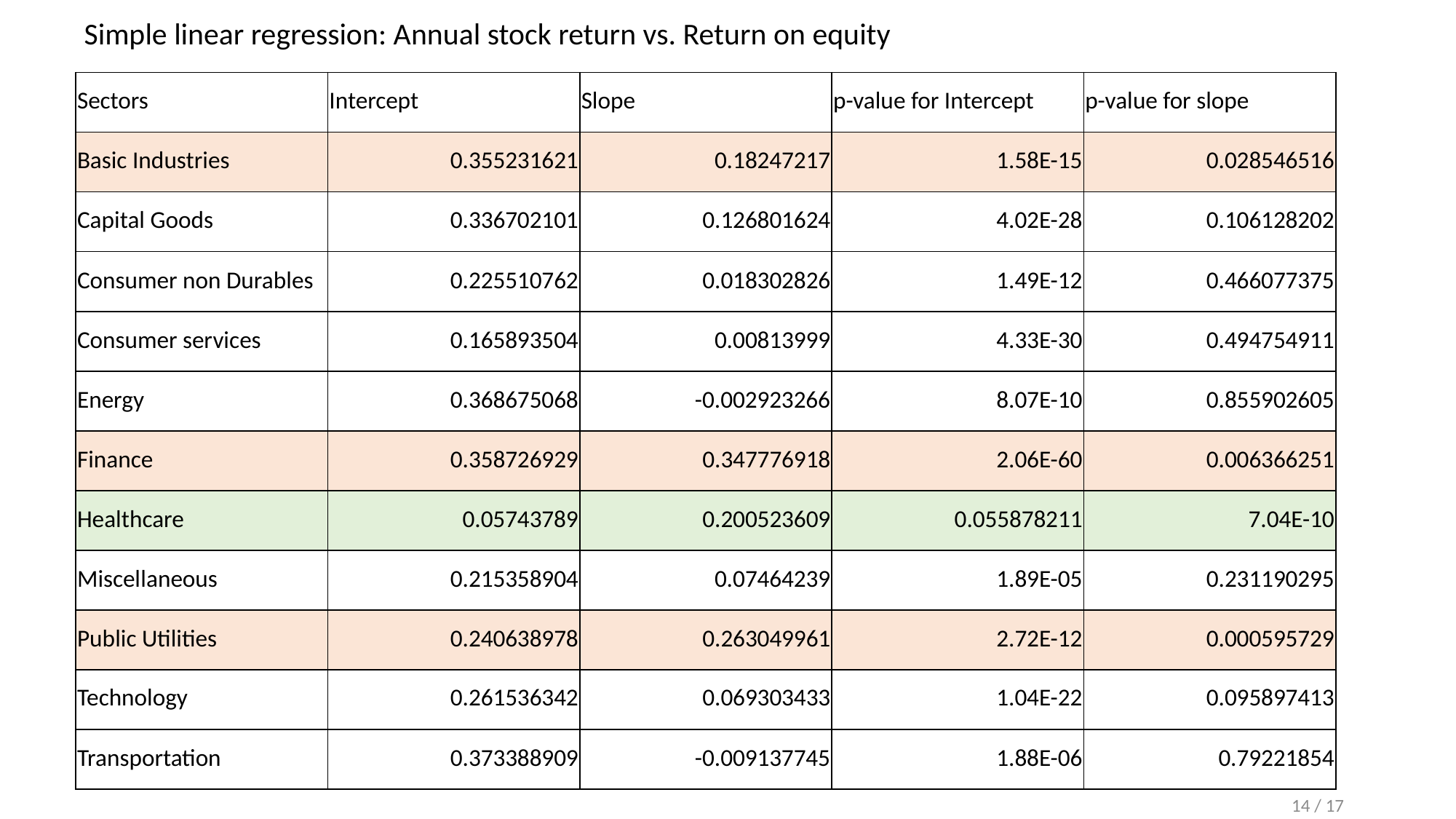

Simple linear regression: Annual stock return vs. Return on equity
| Sectors | Intercept | Slope | p-value for Intercept | p-value for slope |
| --- | --- | --- | --- | --- |
| Basic Industries | 0.355231621 | 0.18247217 | 1.58E-15 | 0.028546516 |
| Capital Goods | 0.336702101 | 0.126801624 | 4.02E-28 | 0.106128202 |
| Consumer non Durables | 0.225510762 | 0.018302826 | 1.49E-12 | 0.466077375 |
| Consumer services | 0.165893504 | 0.00813999 | 4.33E-30 | 0.494754911 |
| Energy | 0.368675068 | -0.002923266 | 8.07E-10 | 0.855902605 |
| Finance | 0.358726929 | 0.347776918 | 2.06E-60 | 0.006366251 |
| Healthcare | 0.05743789 | 0.200523609 | 0.055878211 | 7.04E-10 |
| Miscellaneous | 0.215358904 | 0.07464239 | 1.89E-05 | 0.231190295 |
| Public Utilities | 0.240638978 | 0.263049961 | 2.72E-12 | 0.000595729 |
| Technology | 0.261536342 | 0.069303433 | 1.04E-22 | 0.095897413 |
| Transportation | 0.373388909 | -0.009137745 | 1.88E-06 | 0.79221854 |
14 / 17